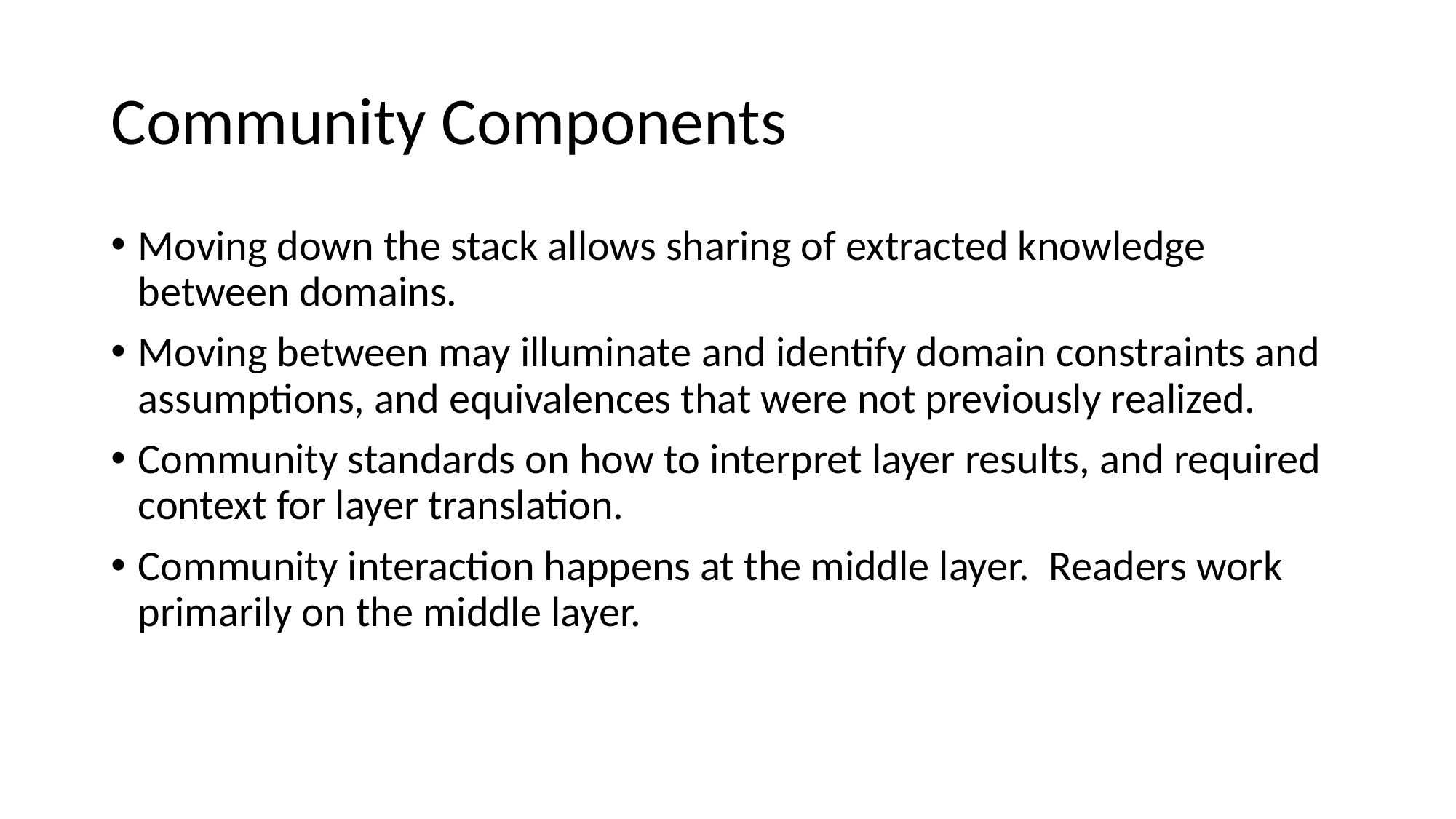

# Community Components
Moving down the stack allows sharing of extracted knowledge between domains.
Moving between may illuminate and identify domain constraints and assumptions, and equivalences that were not previously realized.
Community standards on how to interpret layer results, and required context for layer translation.
Community interaction happens at the middle layer.  Readers work primarily on the middle layer.